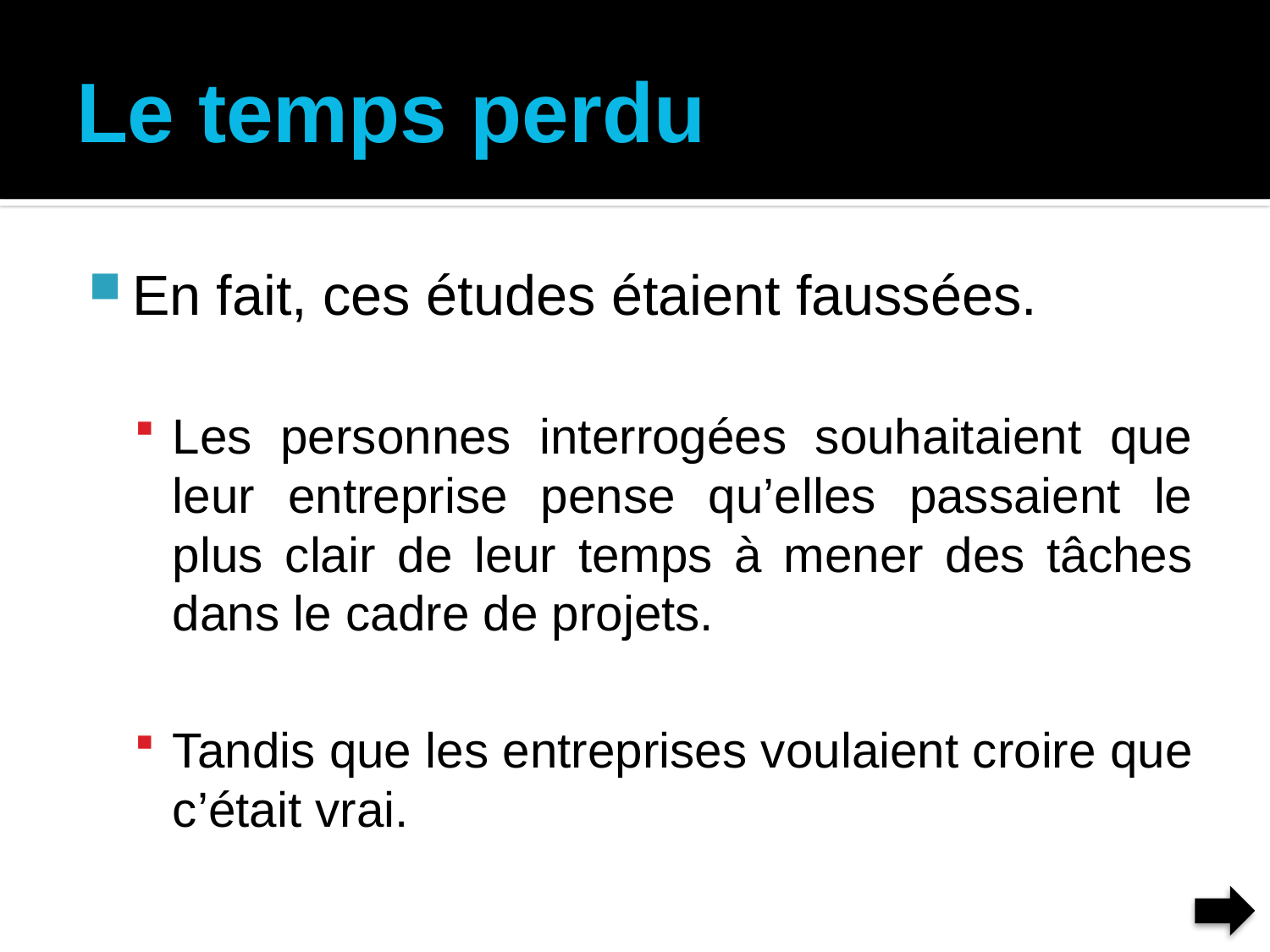

# Le temps perdu
En fait, ces études étaient faussées.

Les personnes interrogées souhaitaient que leur entreprise pense qu’elles passaient le plus clair de leur temps à mener des tâches dans le cadre de projets.

Tandis que les entreprises voulaient croire que c’était vrai.